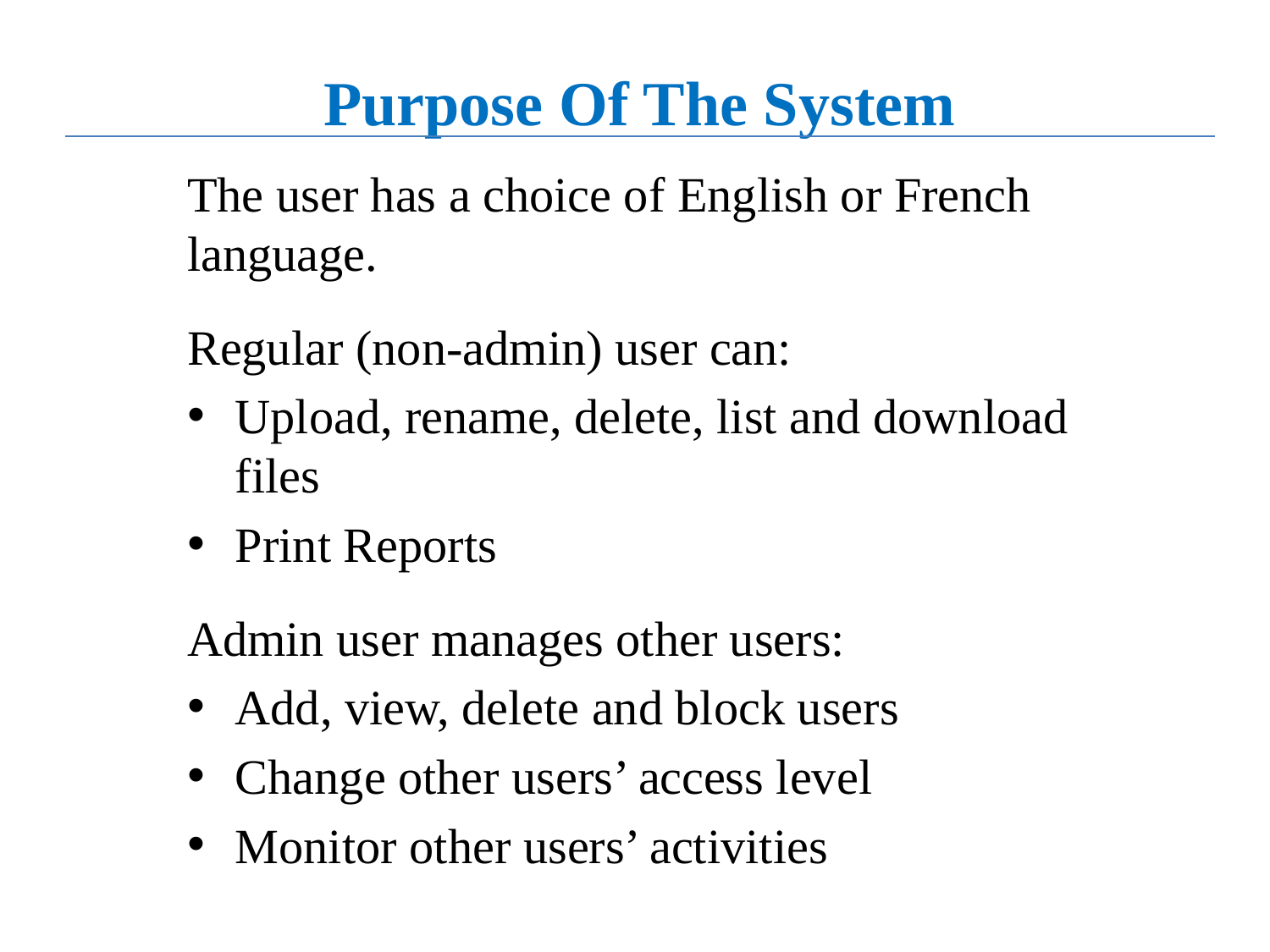

Purpose Of The System
The user has a choice of English or French language.

Regular (non-admin) user can:
Upload, rename, delete, list and download files
Print Reports

Admin user manages other users:
Add, view, delete and block users
Change other users’ access level
Monitor other users’ activities